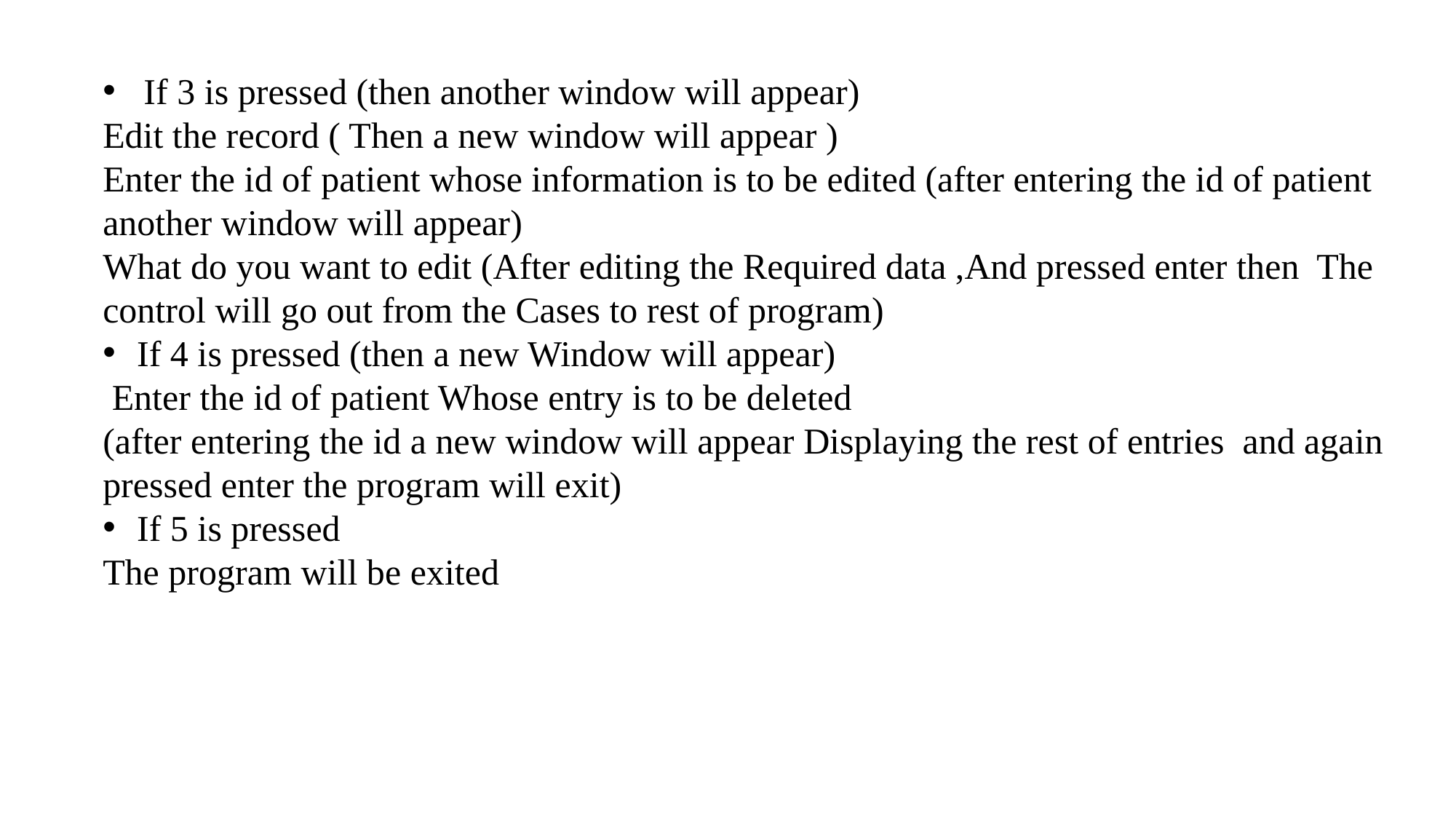

If 3 is pressed (then another window will appear)
Edit the record ( Then a new window will appear )
Enter the id of patient whose information is to be edited (after entering the id of patient another window will appear)
What do you want to edit (After editing the Required data ,And pressed enter then  The control will go out from the Cases to rest of program)
If 4 is pressed (then a new Window will appear)
 Enter the id of patient Whose entry is to be deleted
(after entering the id a new window will appear Displaying the rest of entries  and again pressed enter the program will exit)
If 5 is pressed
The program will be exited